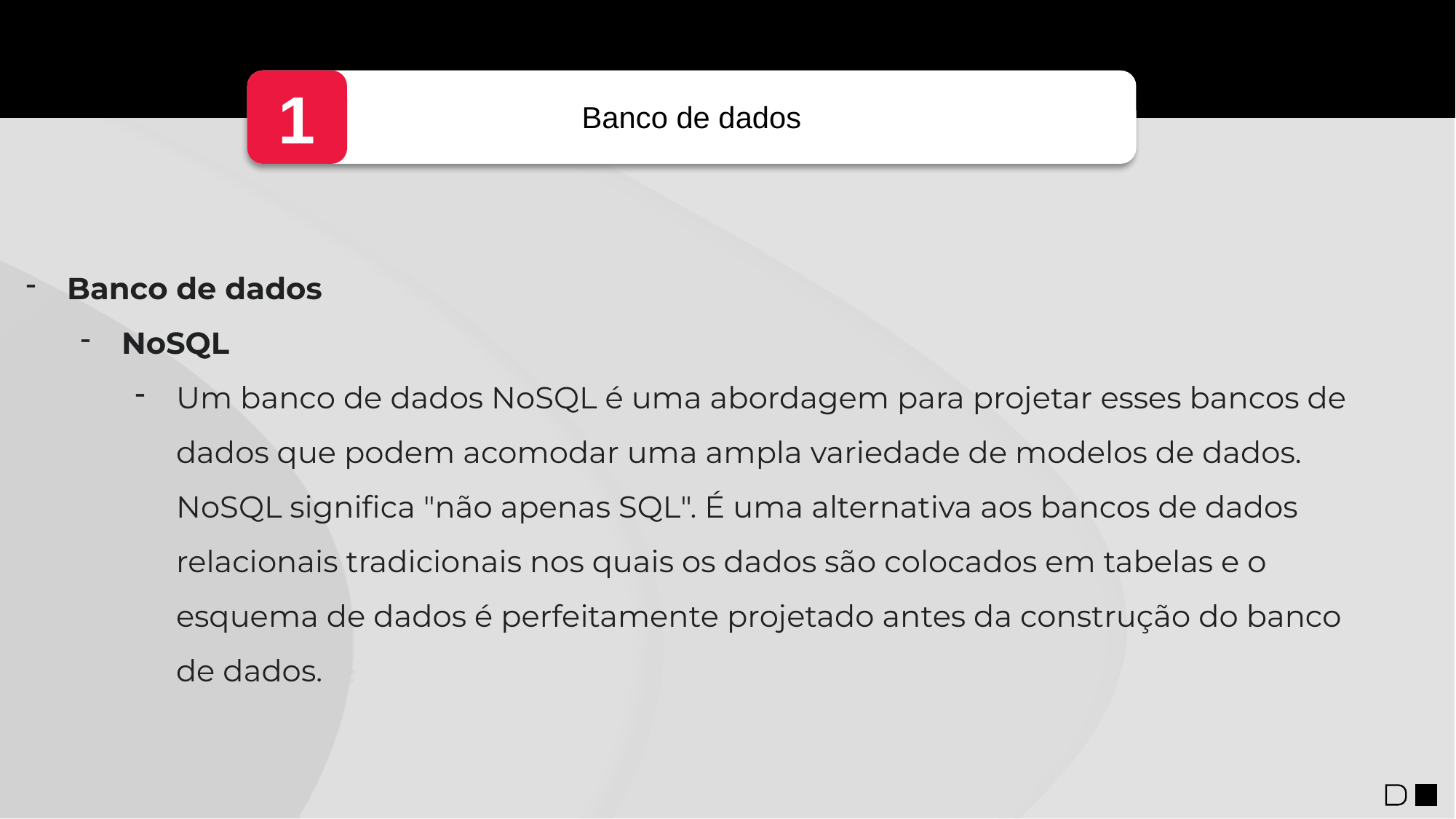

1
Banco de dados
Banco de dados
NoSQL
Um banco de dados NoSQL é uma abordagem para projetar esses bancos de dados que podem acomodar uma ampla variedade de modelos de dados. NoSQL significa "não apenas SQL". É uma alternativa aos bancos de dados relacionais tradicionais nos quais os dados são colocados em tabelas e o esquema de dados é perfeitamente projetado antes da construção do banco de dados.